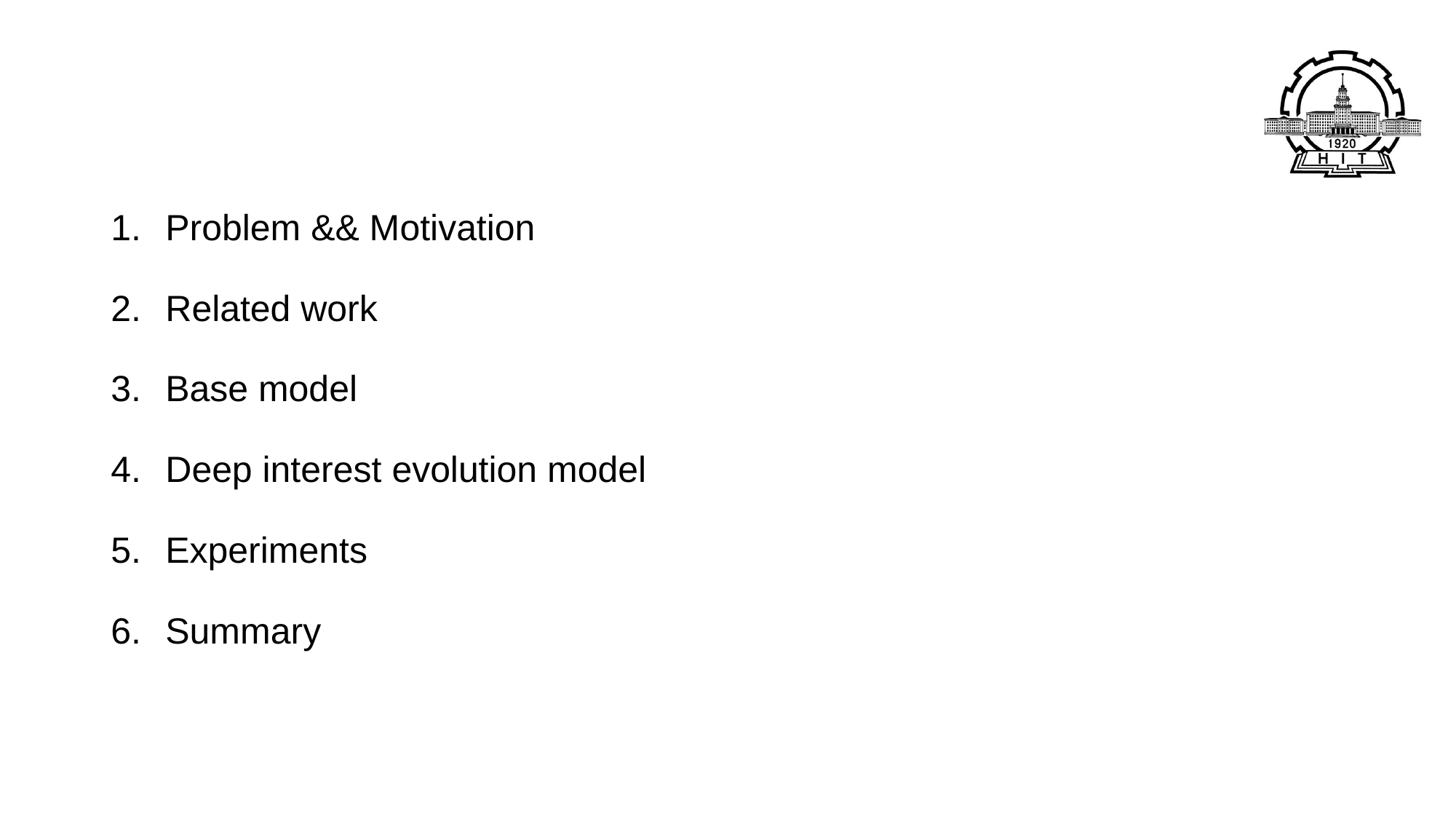

#
Problem && Motivation
Related work
Base model
Deep interest evolution model
Experiments
Summary